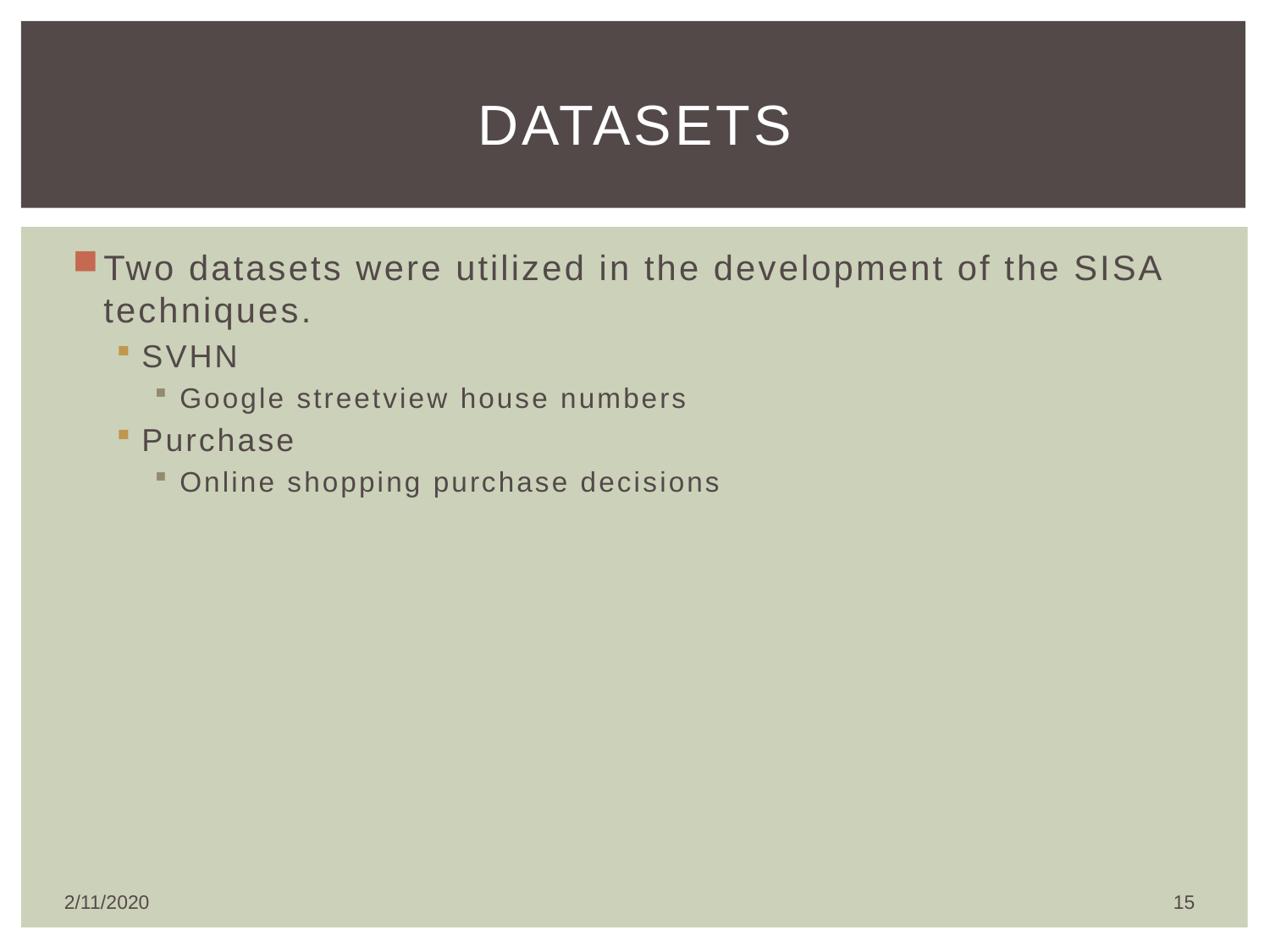

# datasets
Two datasets were utilized in the development of the SISA techniques.
SVHN
Google streetview house numbers
Purchase
Online shopping purchase decisions
15
2/11/2020